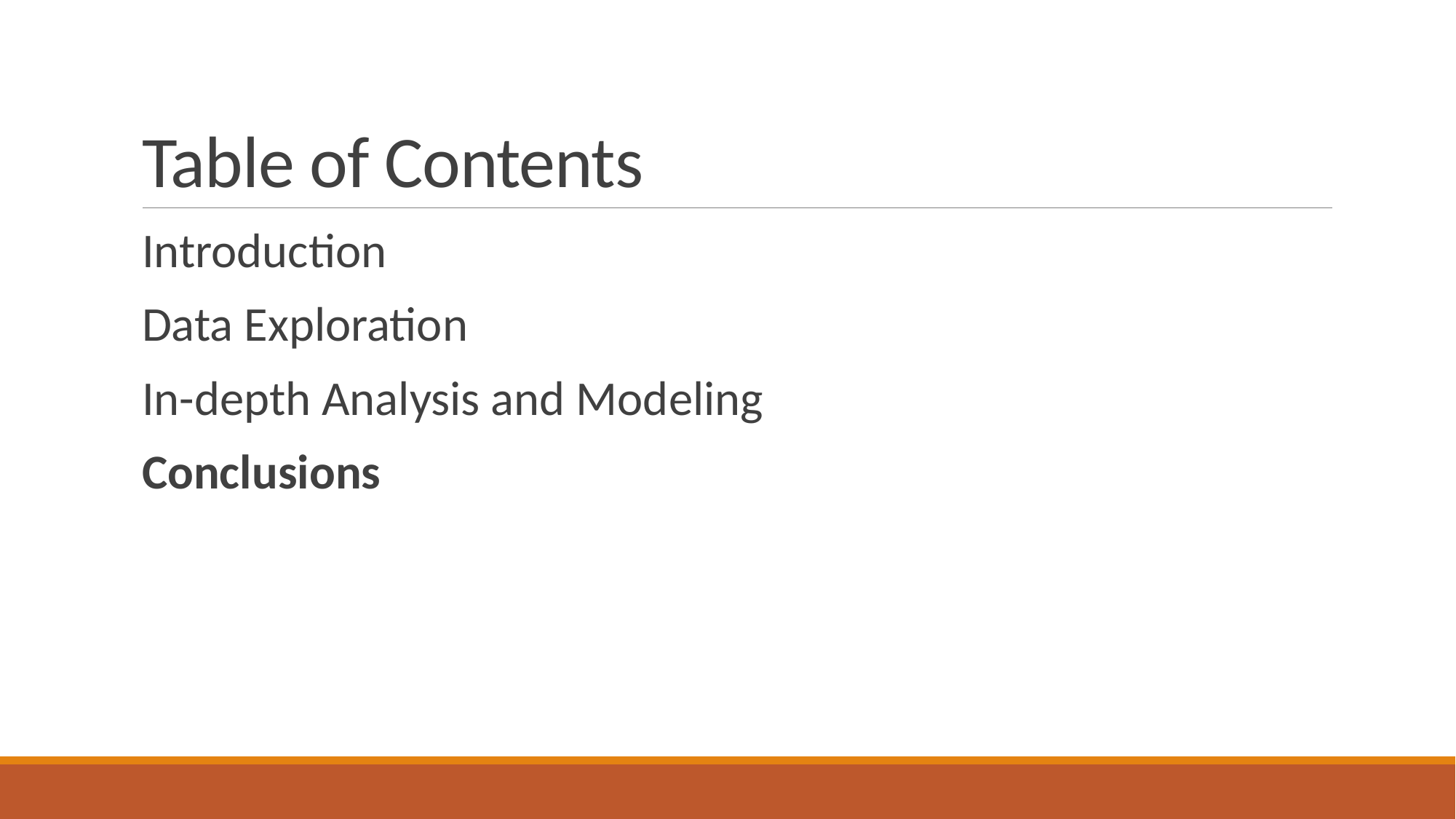

# Table of Contents
Introduction
Data Exploration
In-depth Analysis and Modeling
Conclusions